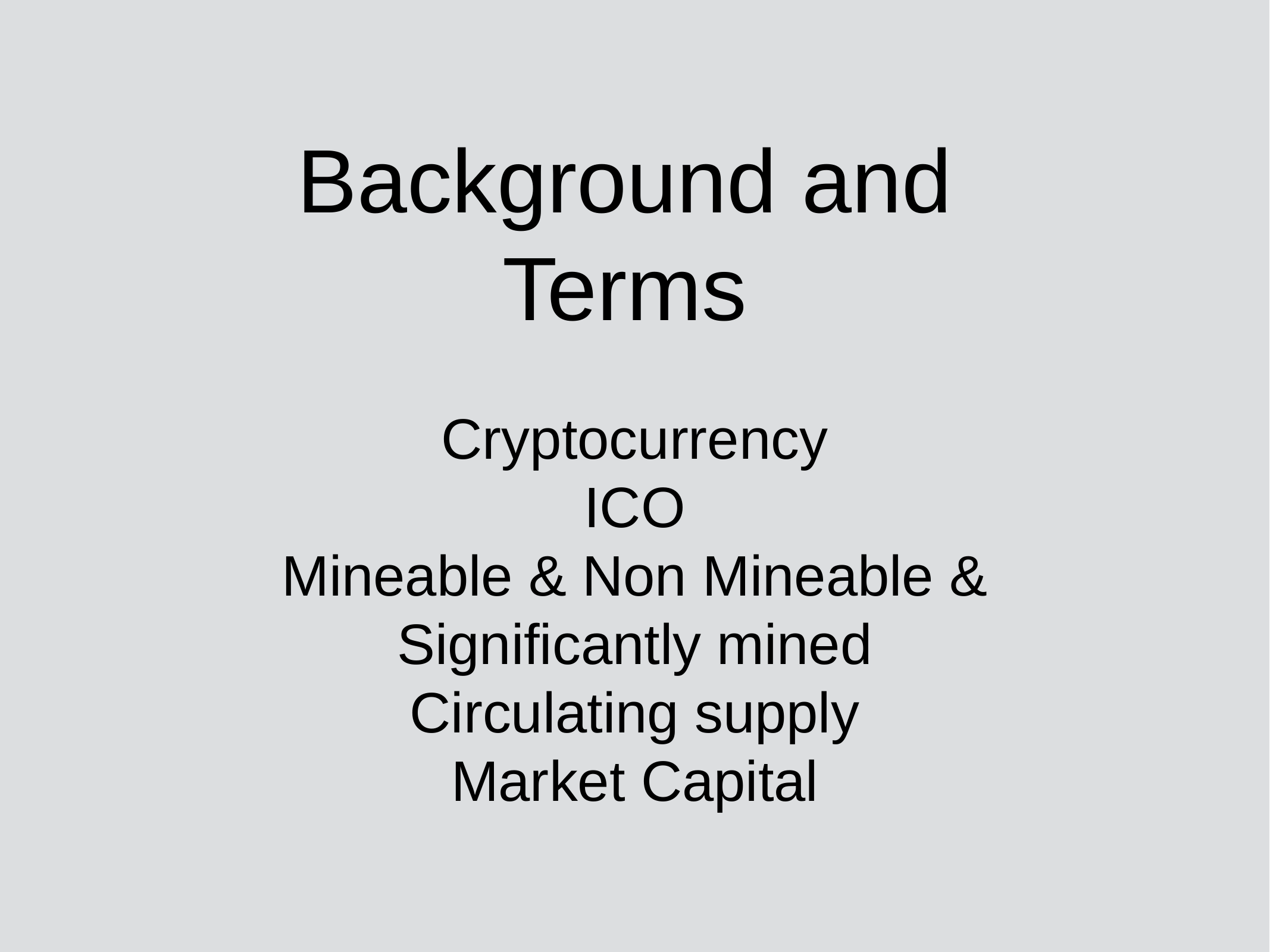

# Background and Terms
Cryptocurrency
ICO
Mineable & Non Mineable & Significantly mined
Circulating supply
Market Capital